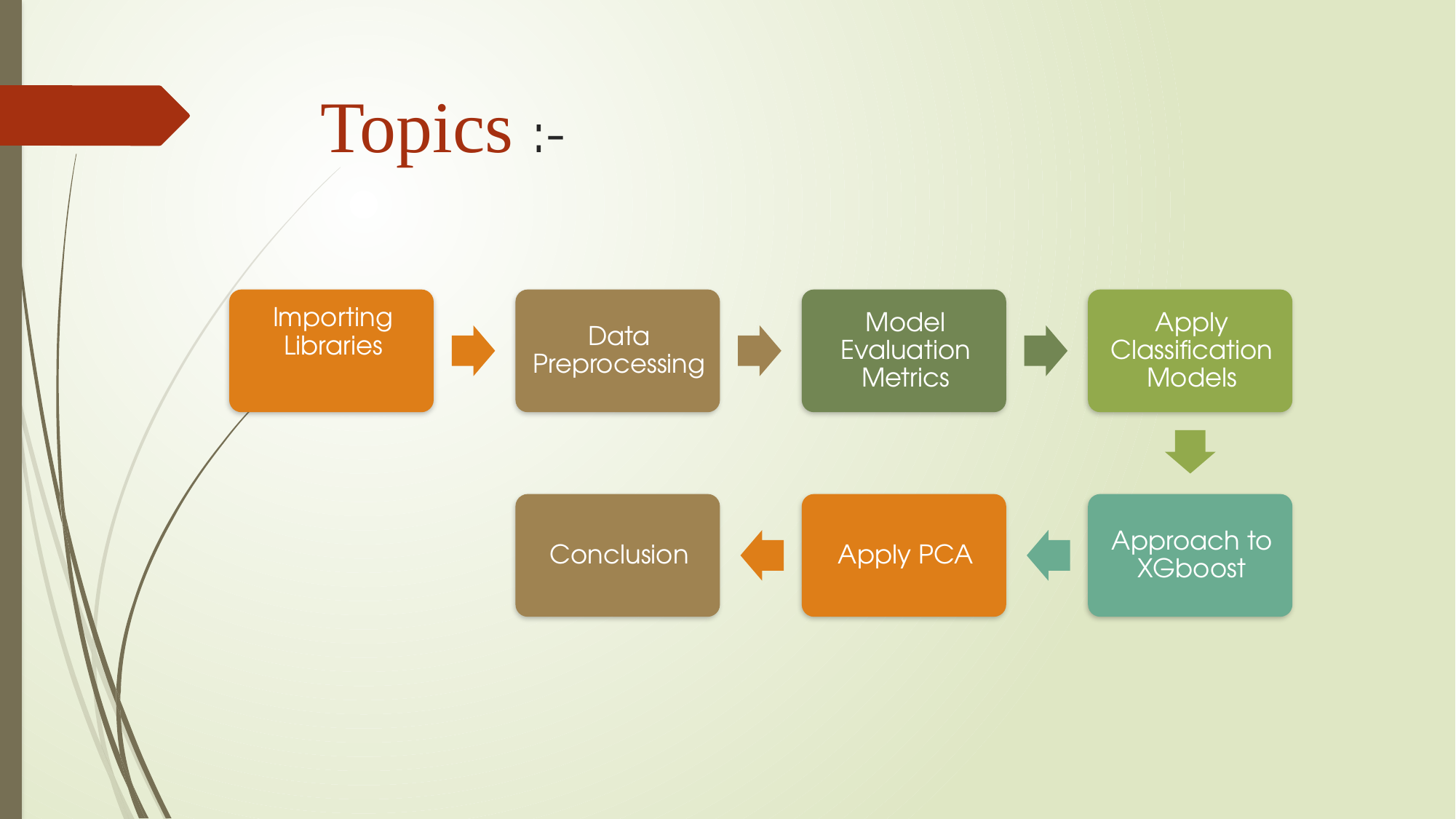

# Topics :-
Importing Libraries

Data Preprocessing

Model Evaluation Metrics

Apply Classification Models

Approach to XGboost

Apply PCA

Conclusion